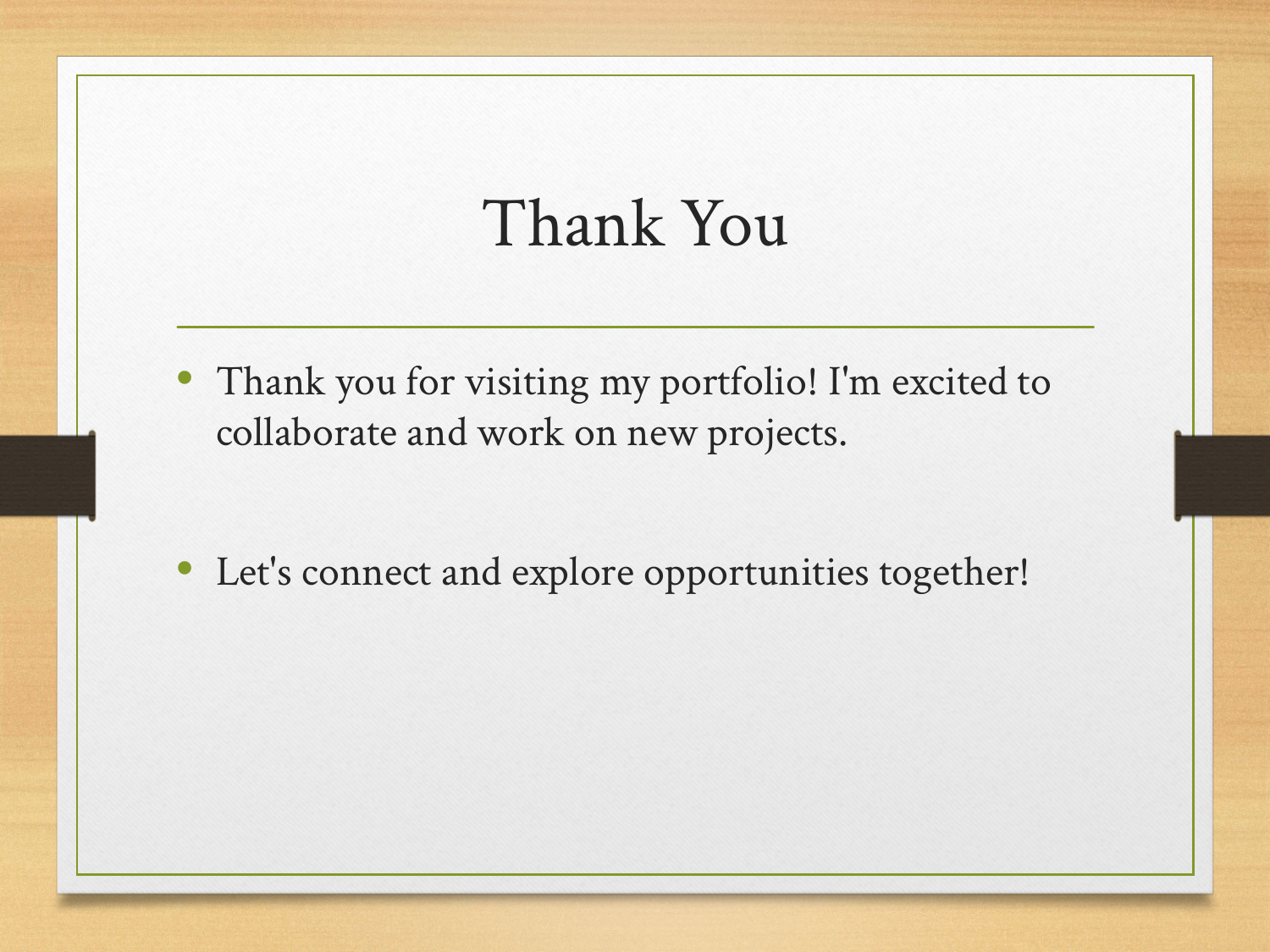

# Thank You
Thank you for visiting my portfolio! I'm excited to collaborate and work on new projects.

Let's connect and explore opportunities together!